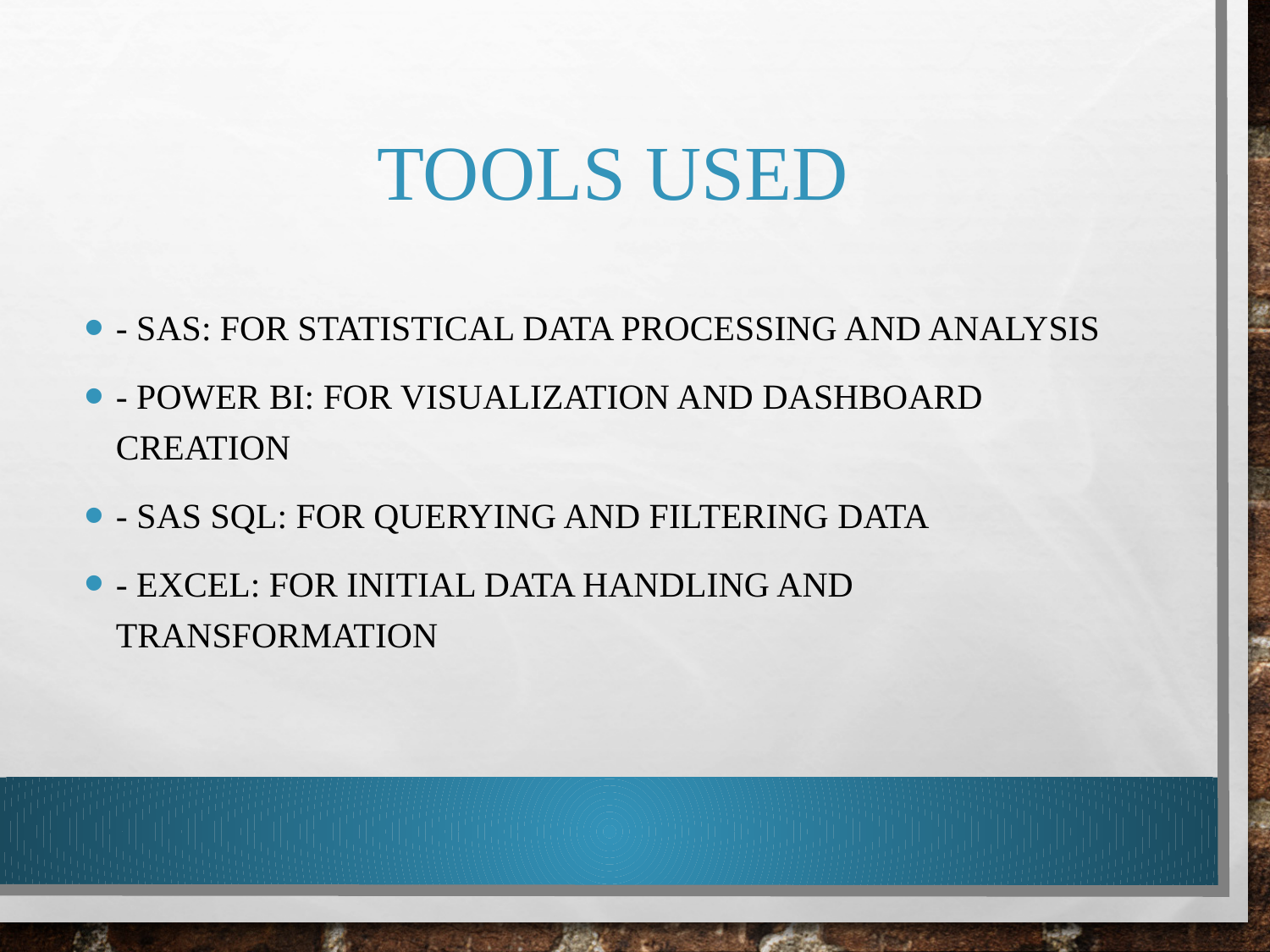

# Tools Used
- SAS: For statistical data processing and analysis
- Power BI: For visualization and dashboard creation
- SAS SQL: For querying and filtering data
- Excel: For initial data handling and transformation